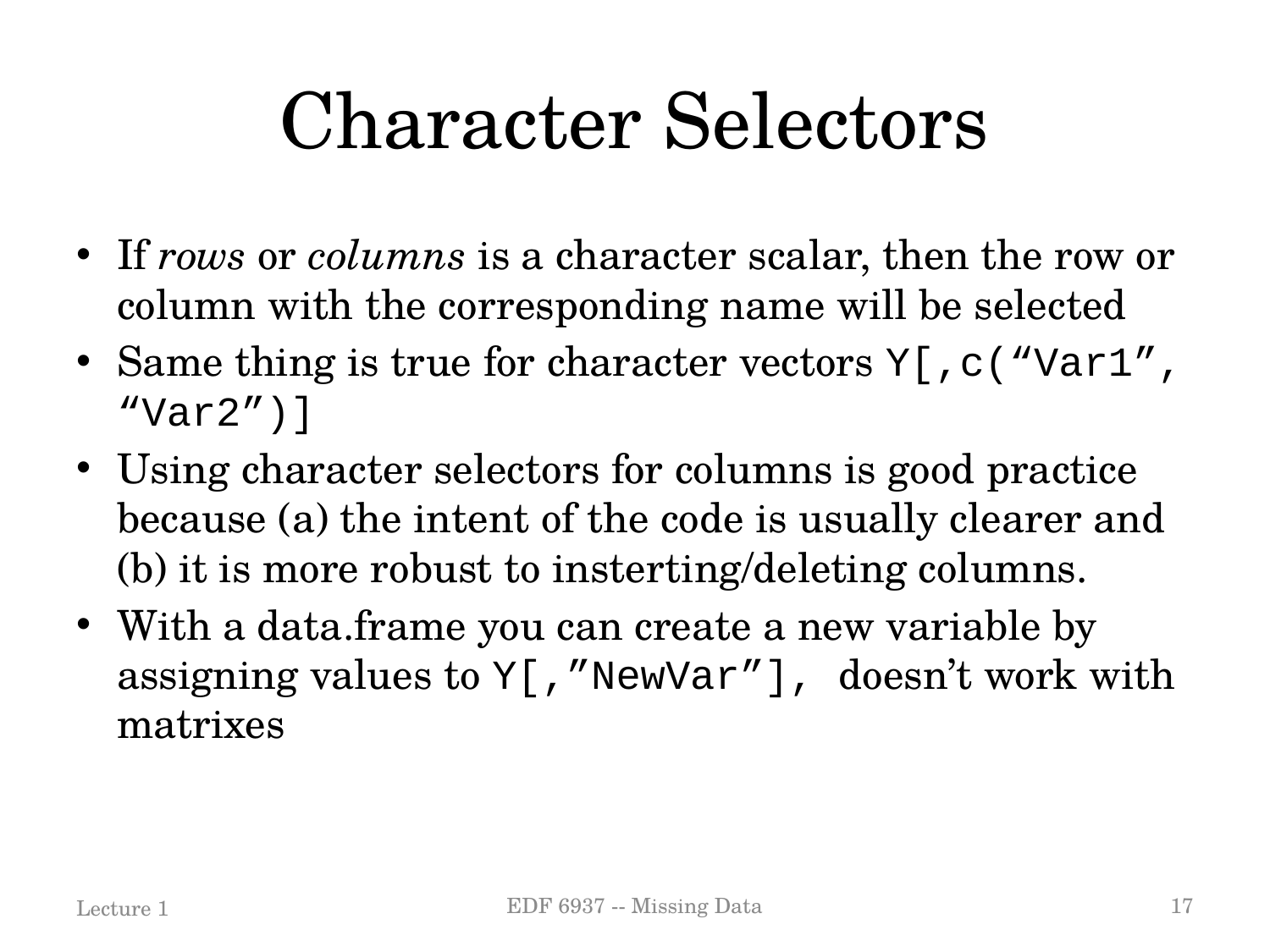

# Character Selectors
If rows or columns is a character scalar, then the row or column with the corresponding name will be selected
Same thing is true for character vectors Y[,c(“Var1”, “Var2”)]
Using character selectors for columns is good practice because (a) the intent of the code is usually clearer and (b) it is more robust to insterting/deleting columns.
With a data.frame you can create a new variable by assigning values to Y[,”NewVar”], doesn’t work with matrixes

Lecture 1
EDF 6937 -- Missing Data
17